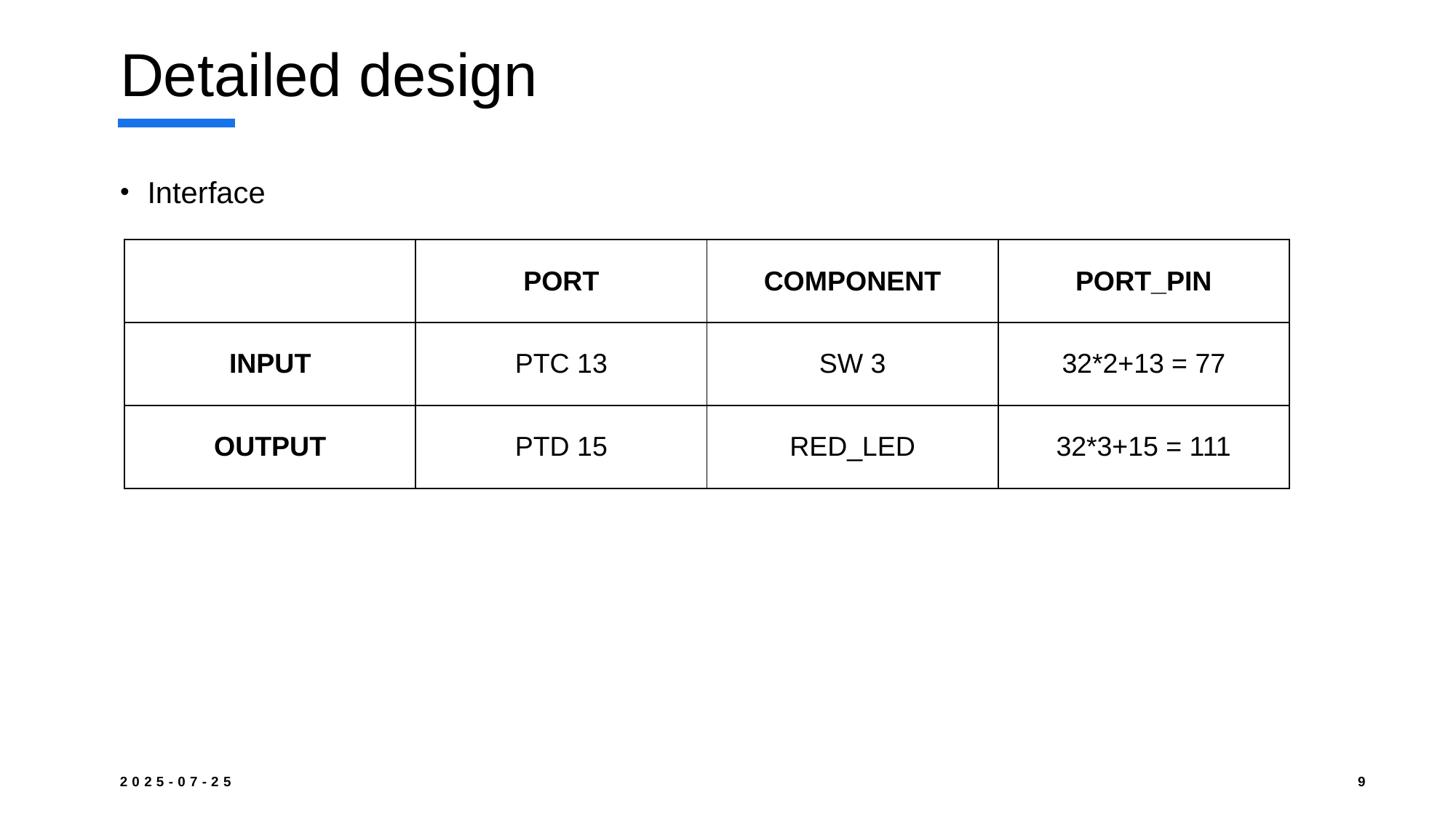

# Detailed design
Interface

|  | PORT | COMPONENT | PORT\_PIN |
| --- | --- | --- | --- |
| INPUT | PTC 13 | SW 3 | 32\*2+13 = 77 |
| OUTPUT | PTD 15 | RED\_LED | 32\*3+15 = 111 |
2025-07-25

9